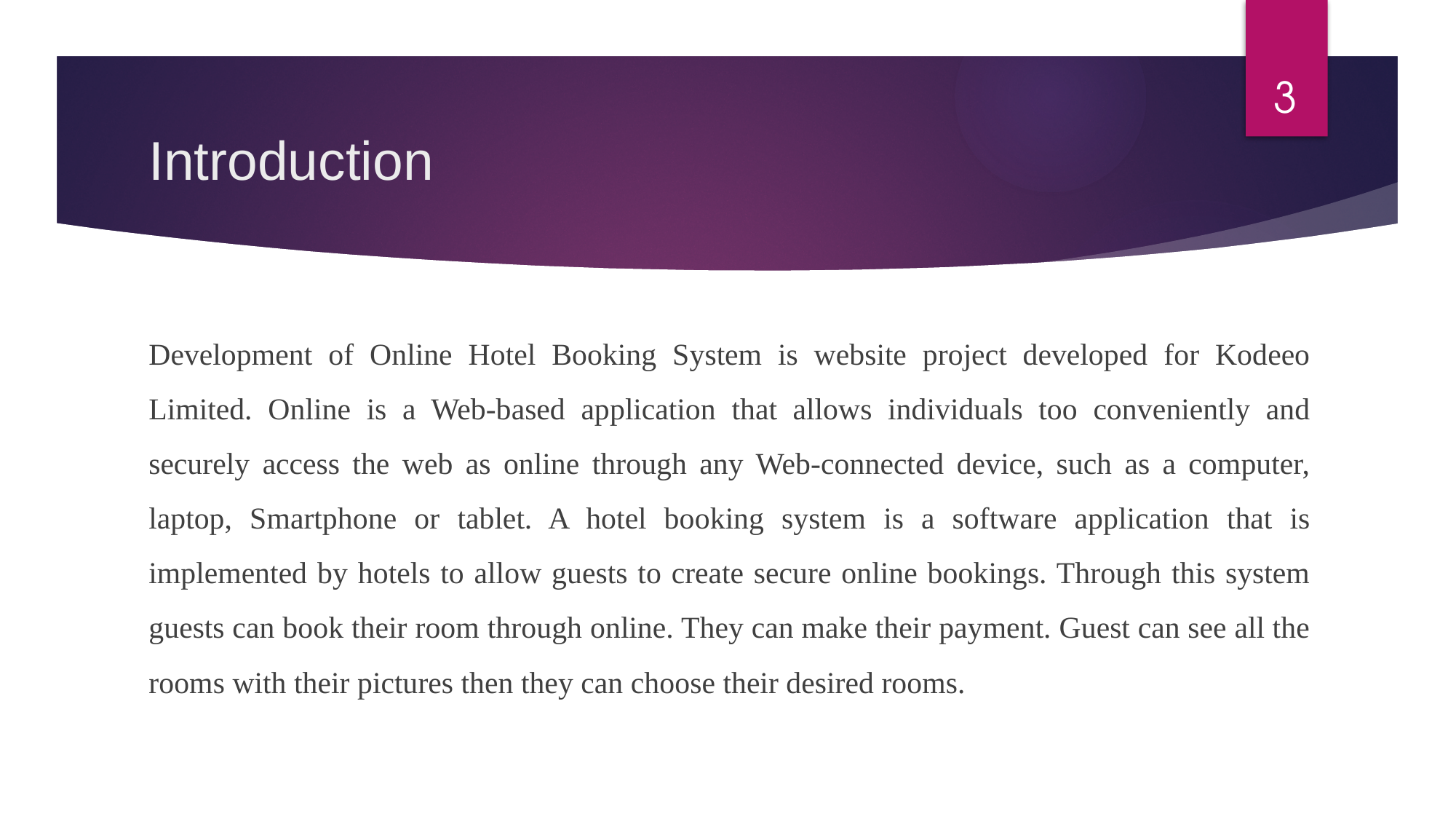

3
# Introduction
Development of Online Hotel Booking System is website project developed for Kodeeo Limited. Online is a Web-based application that allows individuals too conveniently and securely access the web as online through any Web-connected device, such as a computer, laptop, Smartphone or tablet. A hotel booking system is a software application that is implemented by hotels to allow guests to create secure online bookings. Through this system guests can book their room through online. They can make their payment. Guest can see all the rooms with their pictures then they can choose their desired rooms.